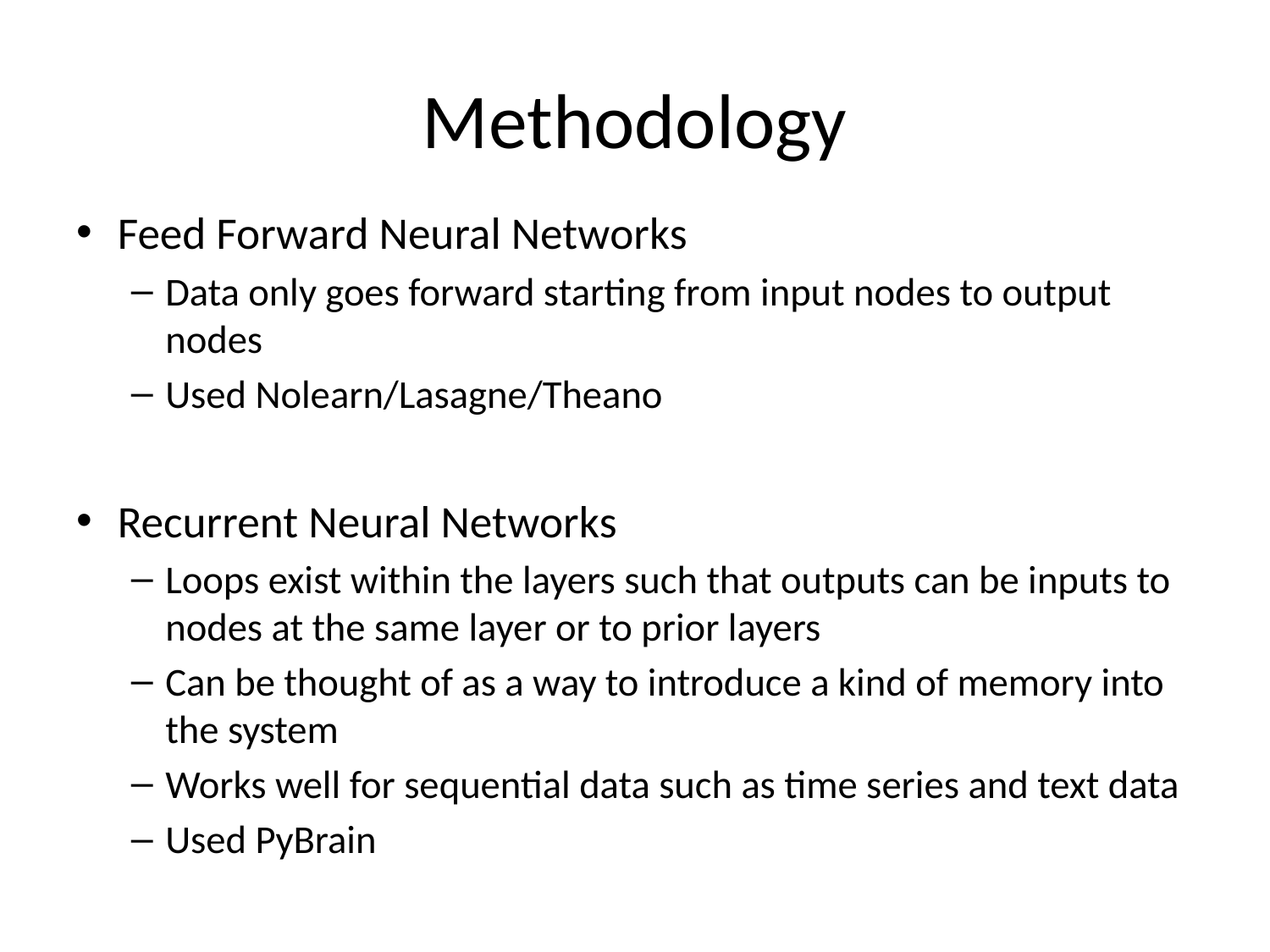

# Methodology
Feed Forward Neural Networks
Data only goes forward starting from input nodes to output nodes
Used Nolearn/Lasagne/Theano

Recurrent Neural Networks
Loops exist within the layers such that outputs can be inputs to nodes at the same layer or to prior layers
Can be thought of as a way to introduce a kind of memory into the system
Works well for sequential data such as time series and text data
Used PyBrain